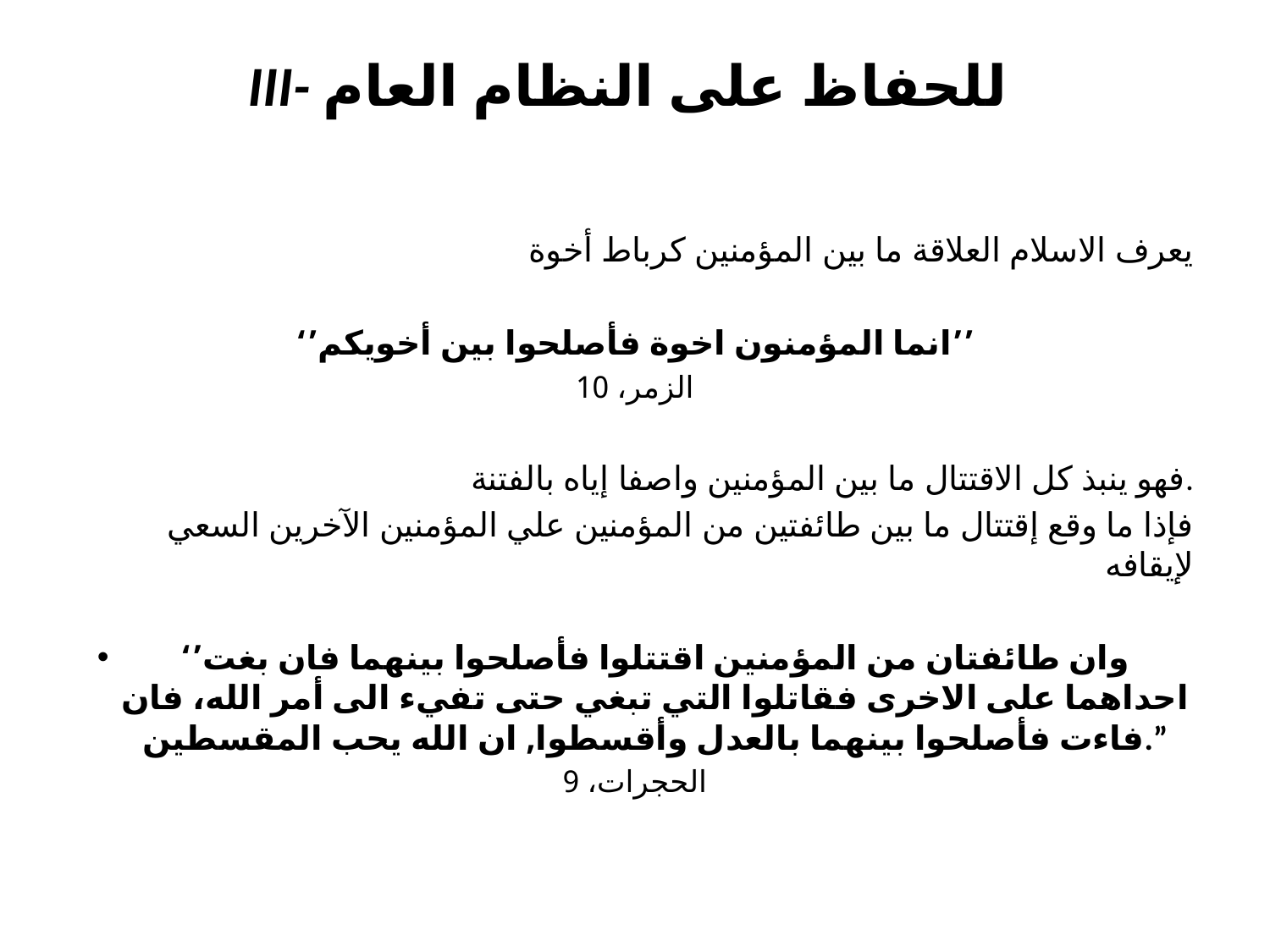

# III- للحفاظ على النظام العام
يعرف الاسلام العلاقة ما بين المؤمنين كرباط أخوة

‘’انما المؤمنون اخوة فأصلحوا بين أخويكم’’
الزمر، 10

فهو ينبذ كل الاقتتال ما بين المؤمنين واصفا إياه بالفتنة.
فإذا ما وقع إقتتال ما بين طائفتين من المؤمنين علي المؤمنين الآخرين السعي لإيقافه

‘’وان طائفتان من المؤمنين اقتتلوا فأصلحوا بينهما فان بغت احداهما على الاخرى فقاتلوا التي تبغي حتى تفيء الى أمر الله، فان فاءت فأصلحوا بينهما بالعدل وأقسطوا, ان الله يحب المقسطين.’’
الحجرات، 9